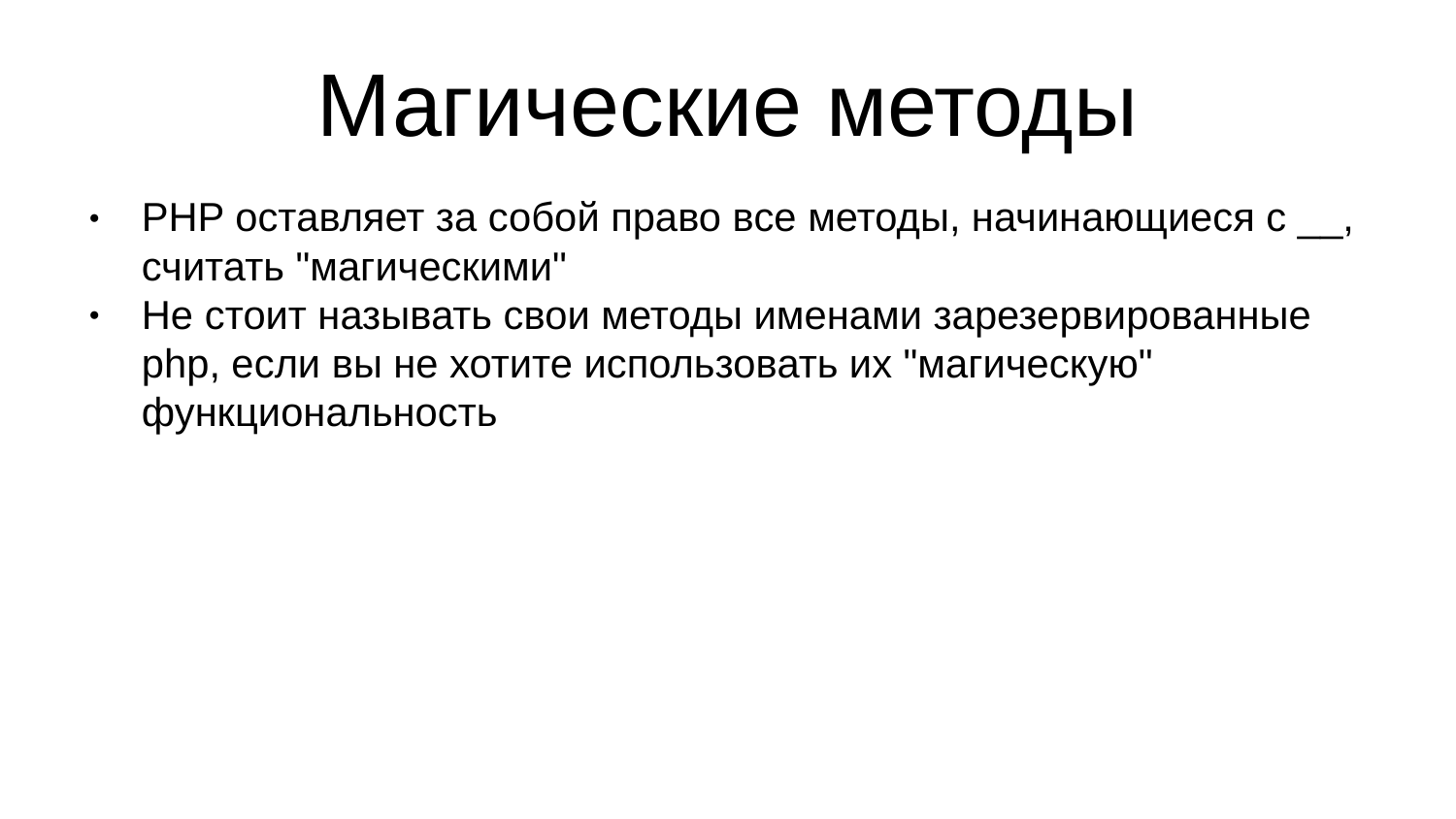

Магические методы
PHP оставляет за собой право все методы, начинающиеся с __, считать "магическими"
Не стоит называть свои методы именами зарезервированные php, если вы не хотите использовать их "магическую" функциональность